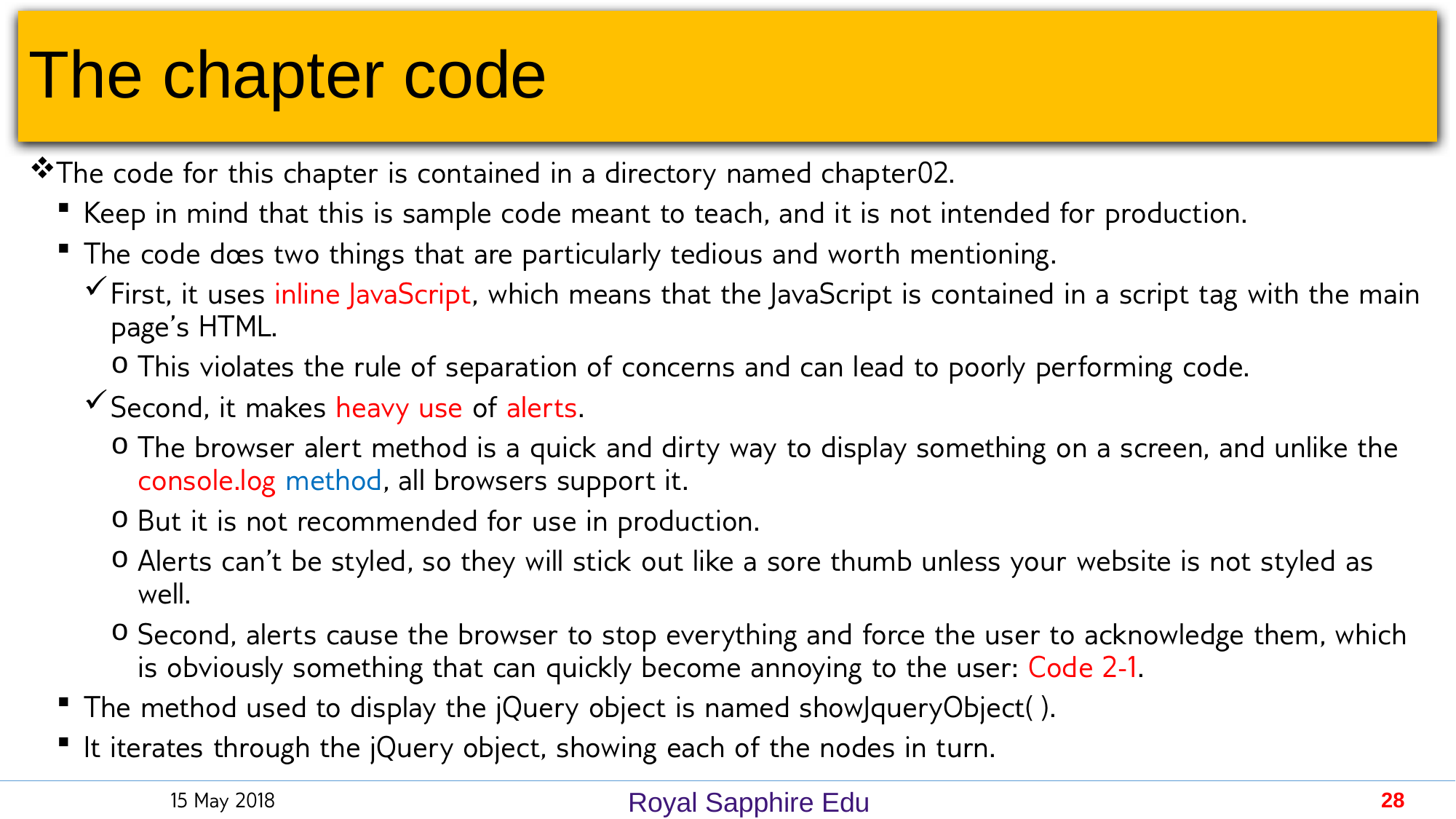

# The chapter code
The code for this chapter is contained in a directory named chapter02.
Keep in mind that this is sample code meant to teach, and it is not intended for production.
The code does two things that are particularly tedious and worth mentioning.
First, it uses inline JavaScript, which means that the JavaScript is contained in a script tag with the main page’s HTML.
This violates the rule of separation of concerns and can lead to poorly performing code.
Second, it makes heavy use of alerts.
The browser alert method is a quick and dirty way to display something on a screen, and unlike the console.log method, all browsers support it.
But it is not recommended for use in production.
Alerts can’t be styled, so they will stick out like a sore thumb unless your website is not styled as well.
Second, alerts cause the browser to stop everything and force the user to acknowledge them, which is obviously something that can quickly become annoying to the user: Code 2-1.
The method used to display the jQuery object is named showJqueryObject( ).
It iterates through the jQuery object, showing each of the nodes in turn.
15 May 2018
28